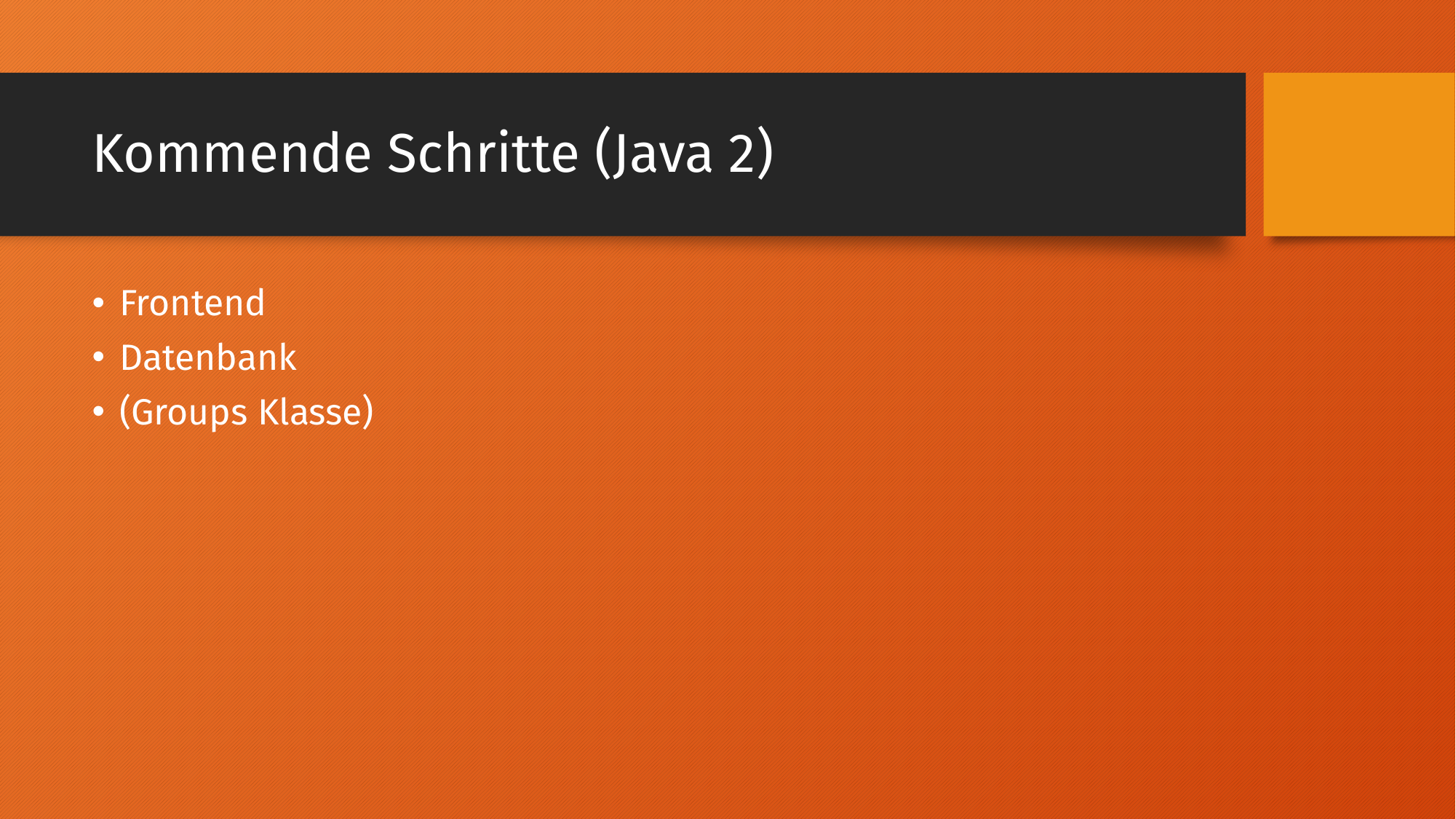

# Kommende Schritte (Java 2)
Frontend
Datenbank
(Groups Klasse)